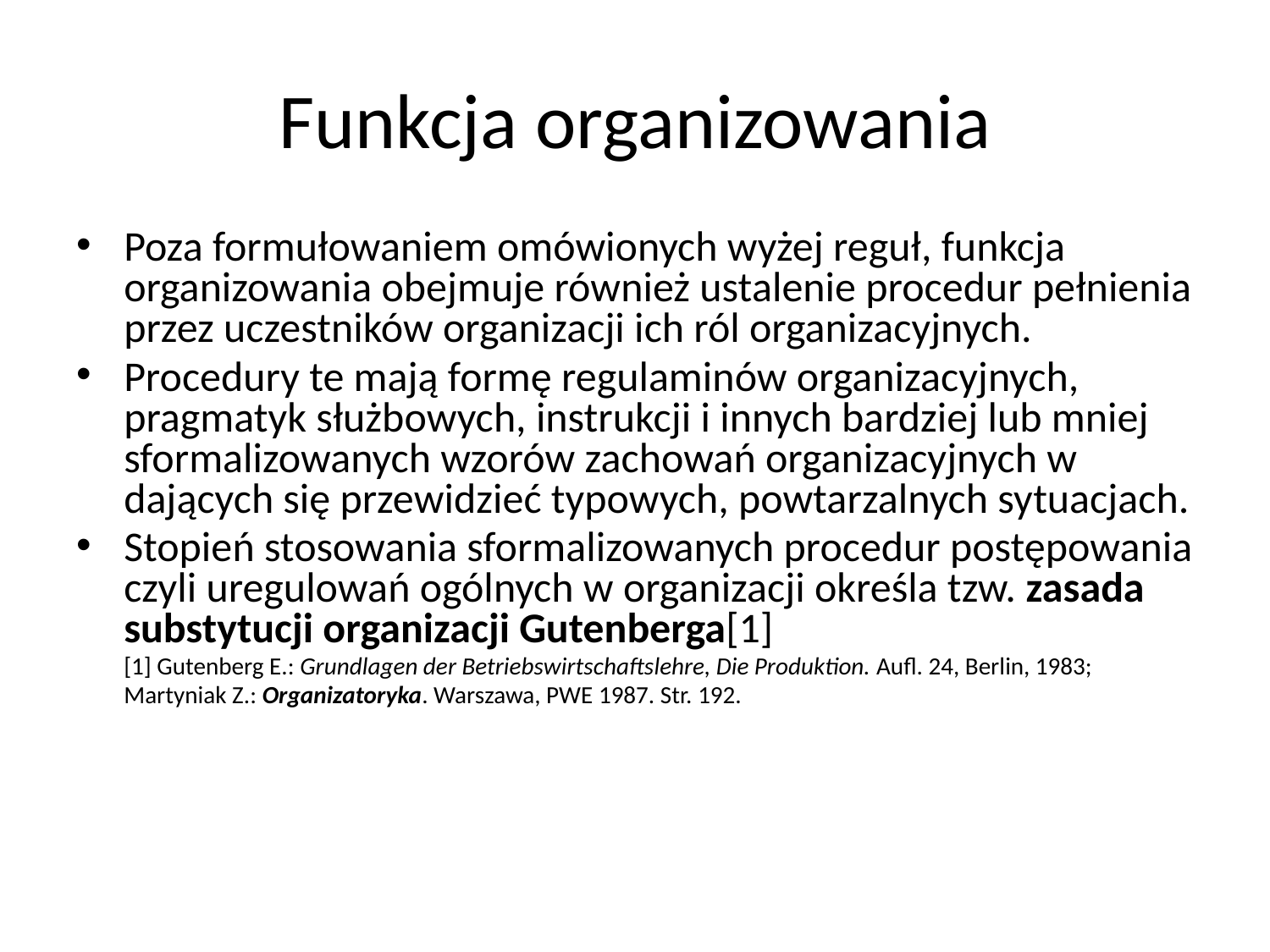

# Funkcja organizowania
Poza formułowaniem omówionych wyżej reguł, funkcja organizowania obejmuje również ustalenie procedur pełnienia przez uczestników organizacji ich ról organizacyjnych.
Procedury te mają formę regulaminów organizacyjnych, pragmatyk służbowych, instrukcji i innych bardziej lub mniej sformalizowanych wzorów zachowań organizacyjnych w dających się przewidzieć typowych, powtarzalnych sytuacjach.
Stopień stosowania sformalizowanych procedur postępowania czyli uregulowań ogólnych w organizacji określa tzw. zasada substytucji organizacji Gutenberga[1]
	[1] Gutenberg E.: Grundlagen der Betriebswirtschaftslehre, Die Produktion. Aufl. 24, Berlin, 1983;
	Martyniak Z.: Organizatoryka. Warszawa, PWE 1987. Str. 192.